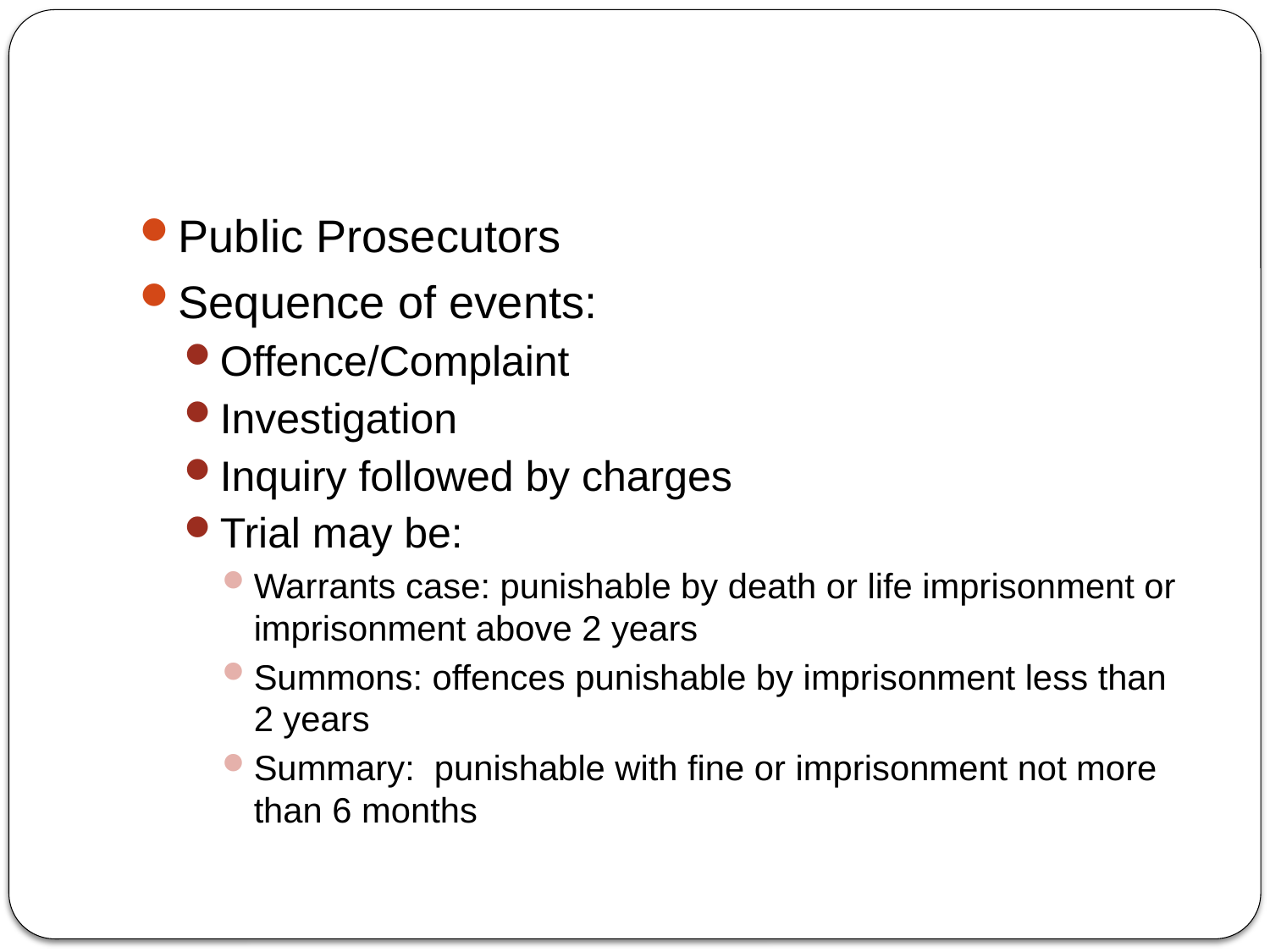

#
Public Prosecutors
Sequence of events:
Offence/Complaint
Investigation
Inquiry followed by charges
Trial may be:
Warrants case: punishable by death or life imprisonment or imprisonment above 2 years
Summons: offences punishable by imprisonment less than 2 years
Summary:  punishable with fine or imprisonment not more than 6 months